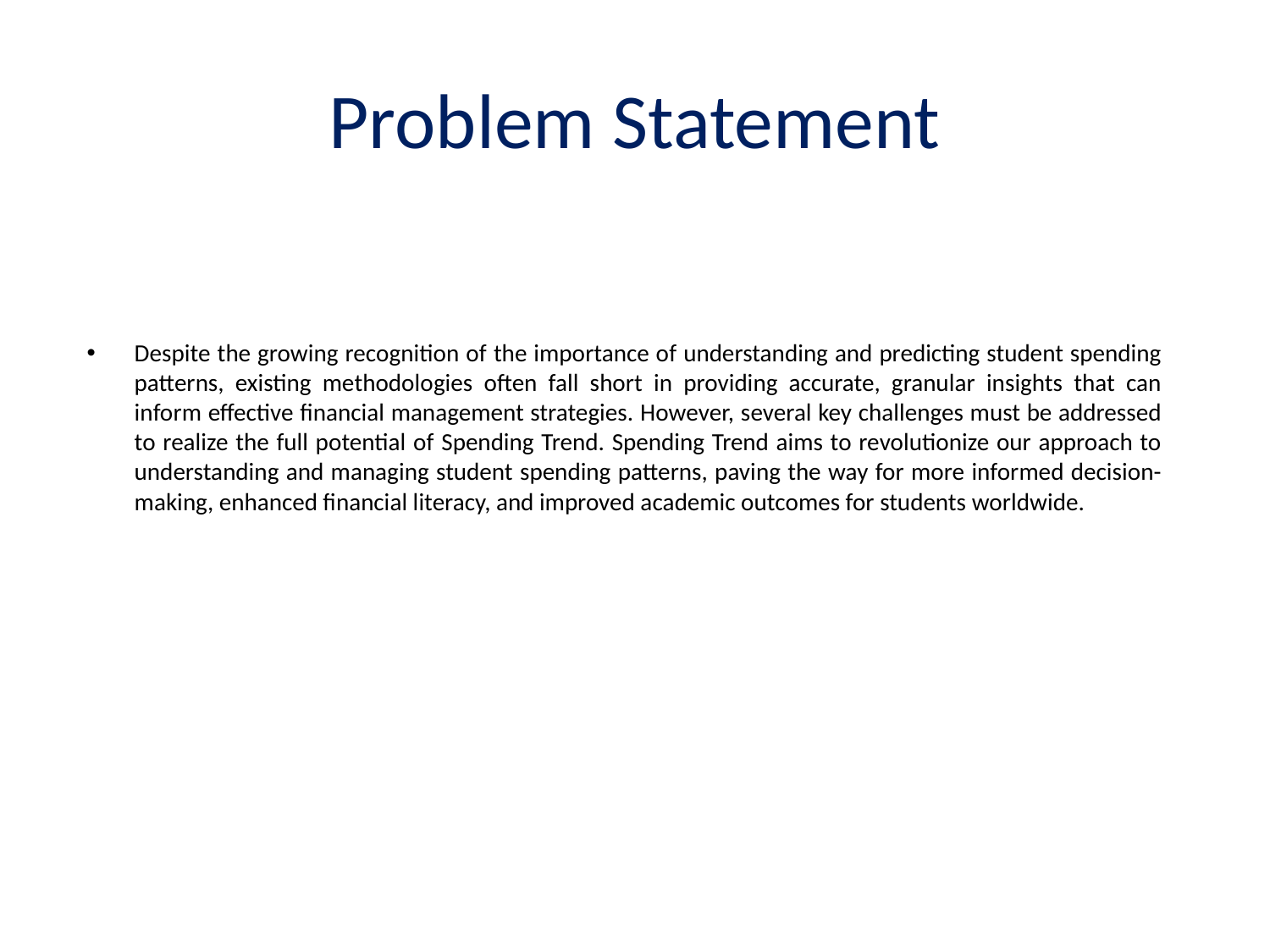

# Problem Statement

Despite the growing recognition of the importance of understanding and predicting student spending patterns, existing methodologies often fall short in providing accurate, granular insights that can inform effective financial management strategies. However, several key challenges must be addressed to realize the full potential of Spending Trend. Spending Trend aims to revolutionize our approach to understanding and managing student spending patterns, paving the way for more informed decision-making, enhanced financial literacy, and improved academic outcomes for students worldwide.